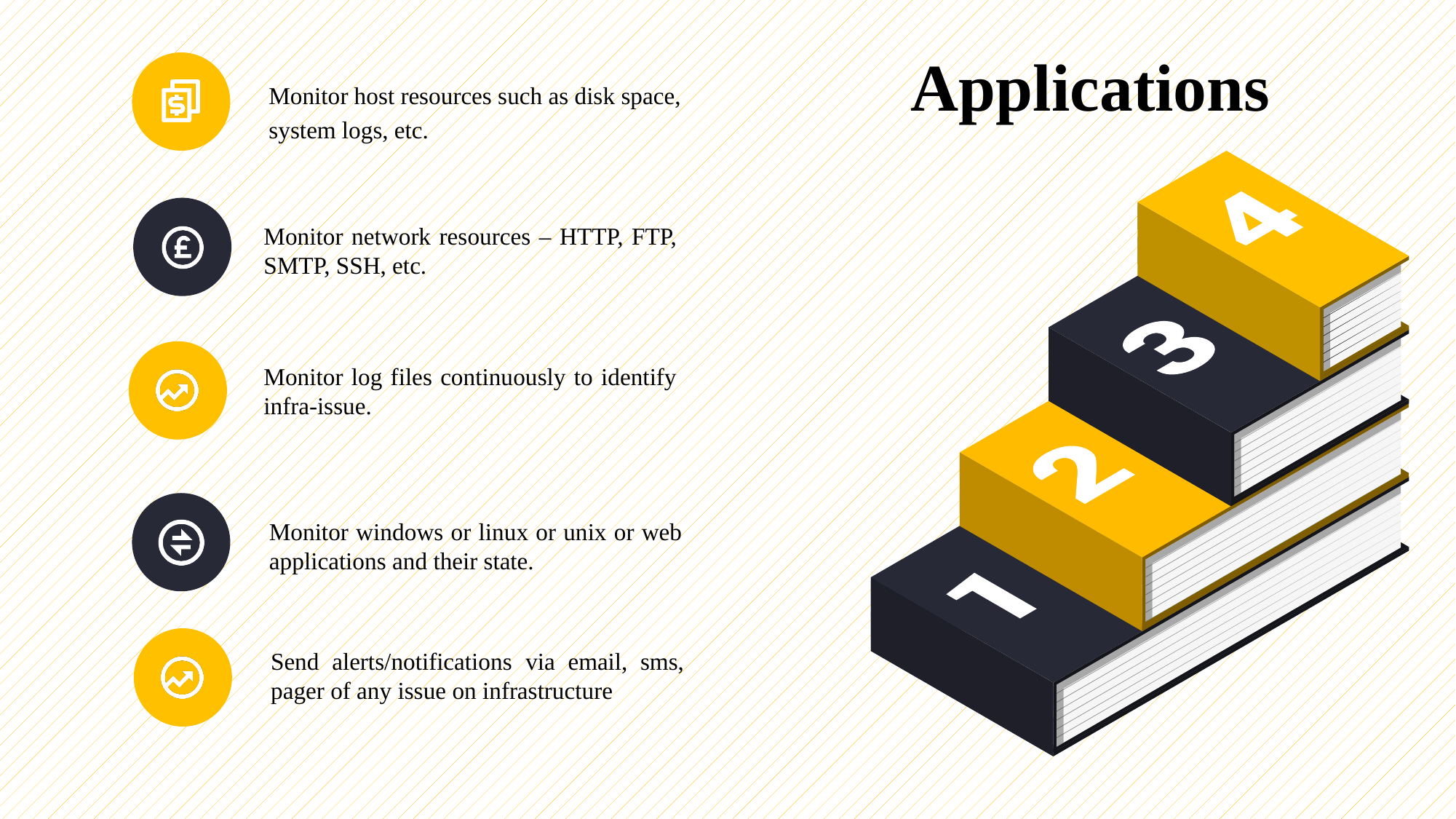

Applications

Monitor host resources such as disk space, system logs, etc.

Monitor network resources – HTTP, FTP, SMTP, SSH, etc.

Monitor log files continuously to identify infra-issue.

Monitor windows or linux or unix or web applications and their state.

Send alerts/notifications via email, sms, pager of any issue on infrastructure